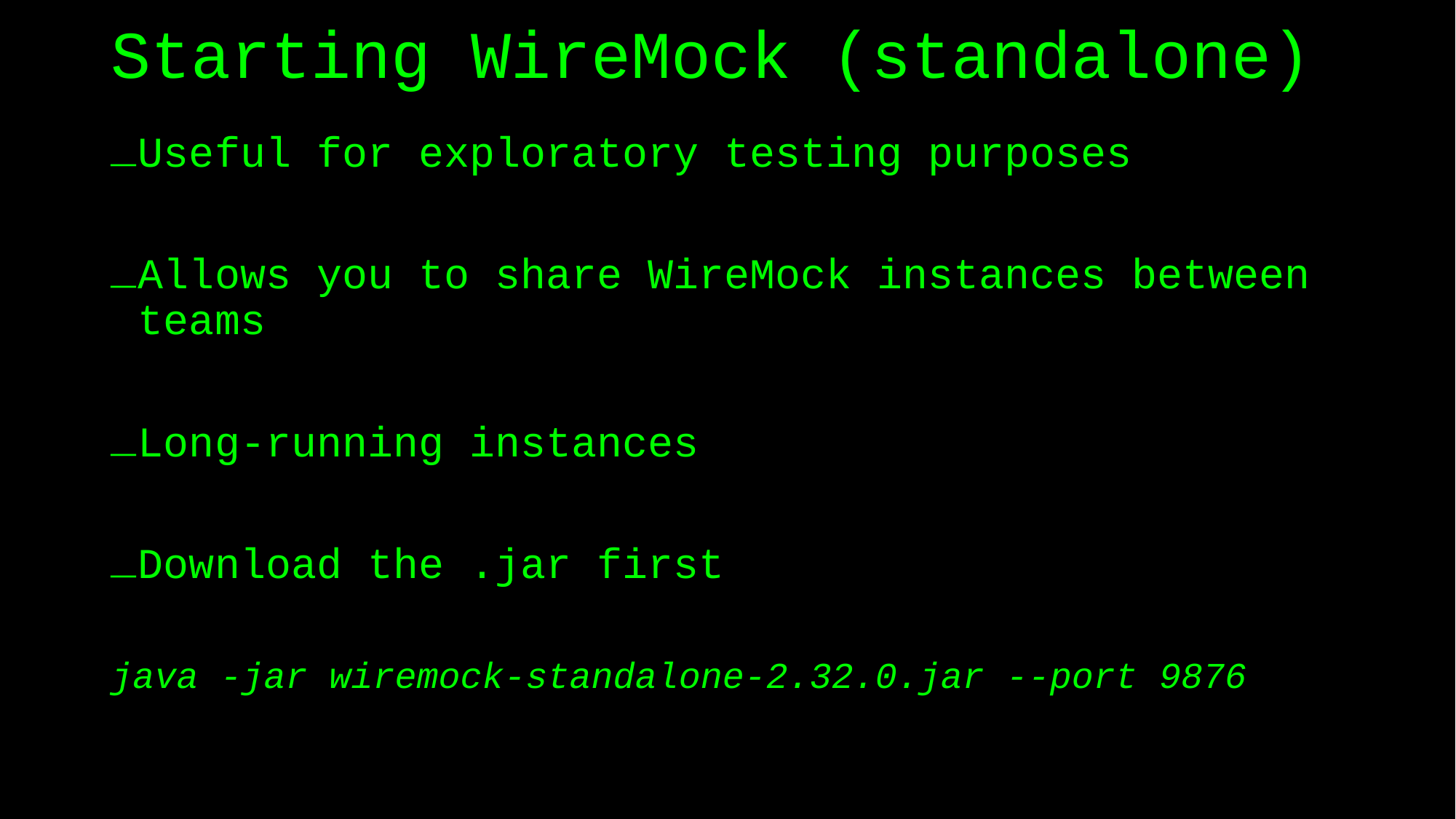

# Starting WireMock (standalone)
Useful for exploratory testing purposes

Allows you to share WireMock instances between teams

Long-running instances

Download the .jar first

java -jar wiremock-standalone-2.32.0.jar --port 9876